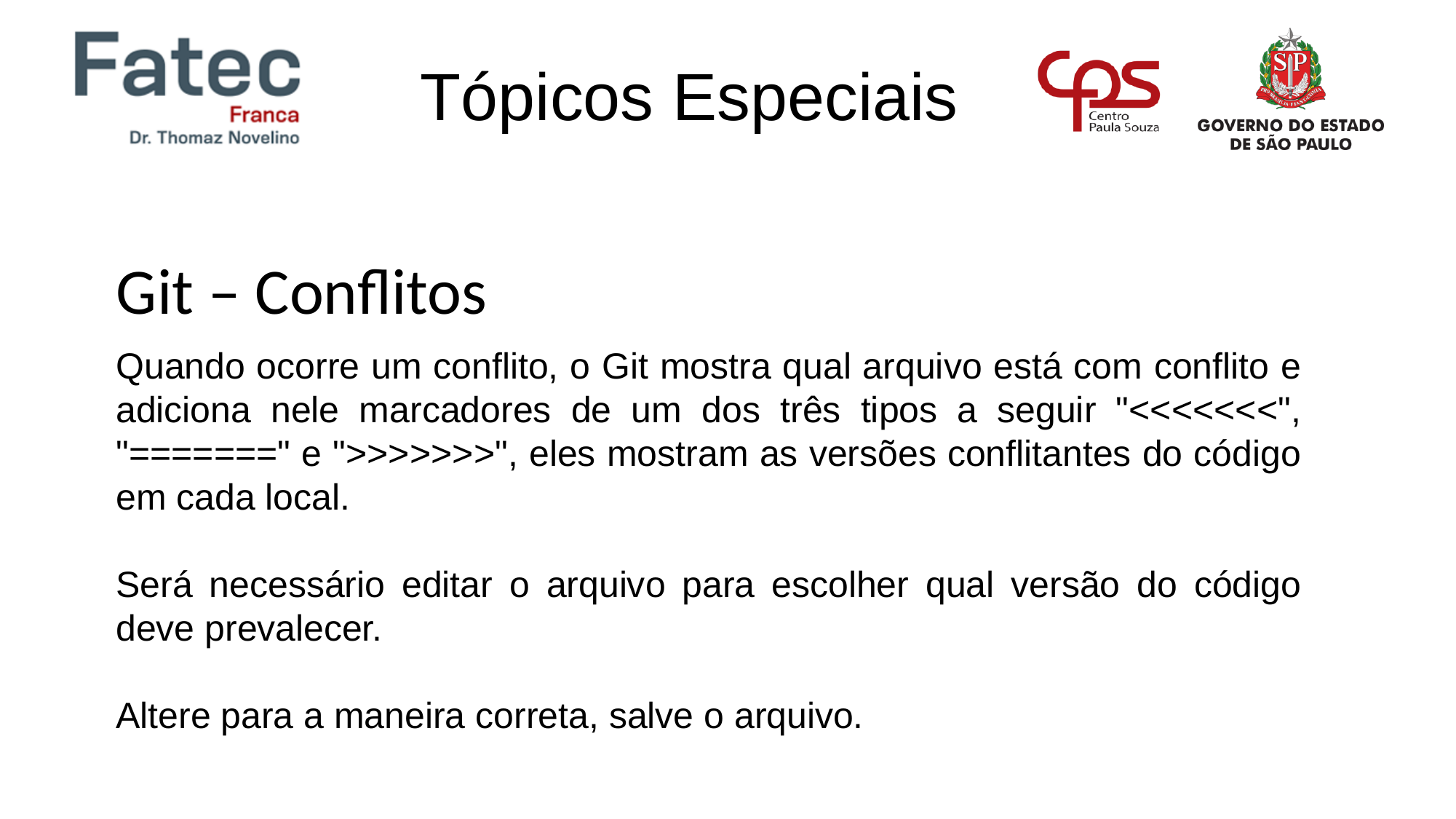

Git – Conflitos
Quando ocorre um conflito, o Git mostra qual arquivo está com conflito e adiciona nele marcadores de um dos três tipos a seguir "<<<<<<<", "=======" e ">>>>>>>", eles mostram as versões conflitantes do código em cada local.

Será necessário editar o arquivo para escolher qual versão do código deve prevalecer.

Altere para a maneira correta, salve o arquivo.